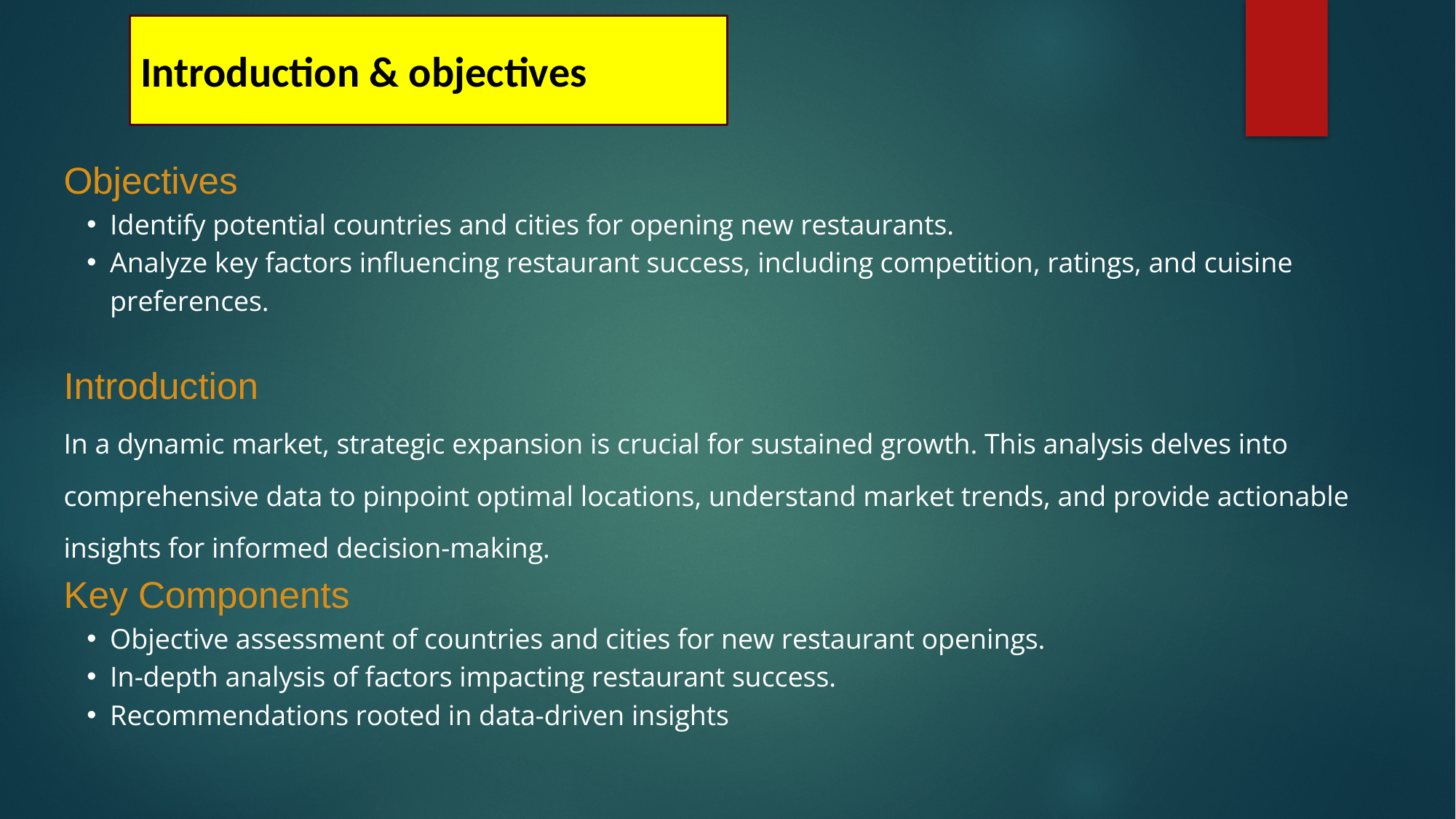

Introduction & objectives
Objectives
Identify potential countries and cities for opening new restaurants.
Analyze key factors influencing restaurant success, including competition, ratings, and cuisine preferences.

Introduction
In a dynamic market, strategic expansion is crucial for sustained growth. This analysis delves into comprehensive data to pinpoint optimal locations, understand market trends, and provide actionable insights for informed decision-making.
Key Components
Objective assessment of countries and cities for new restaurant openings.
In-depth analysis of factors impacting restaurant success.
Recommendations rooted in data-driven insights